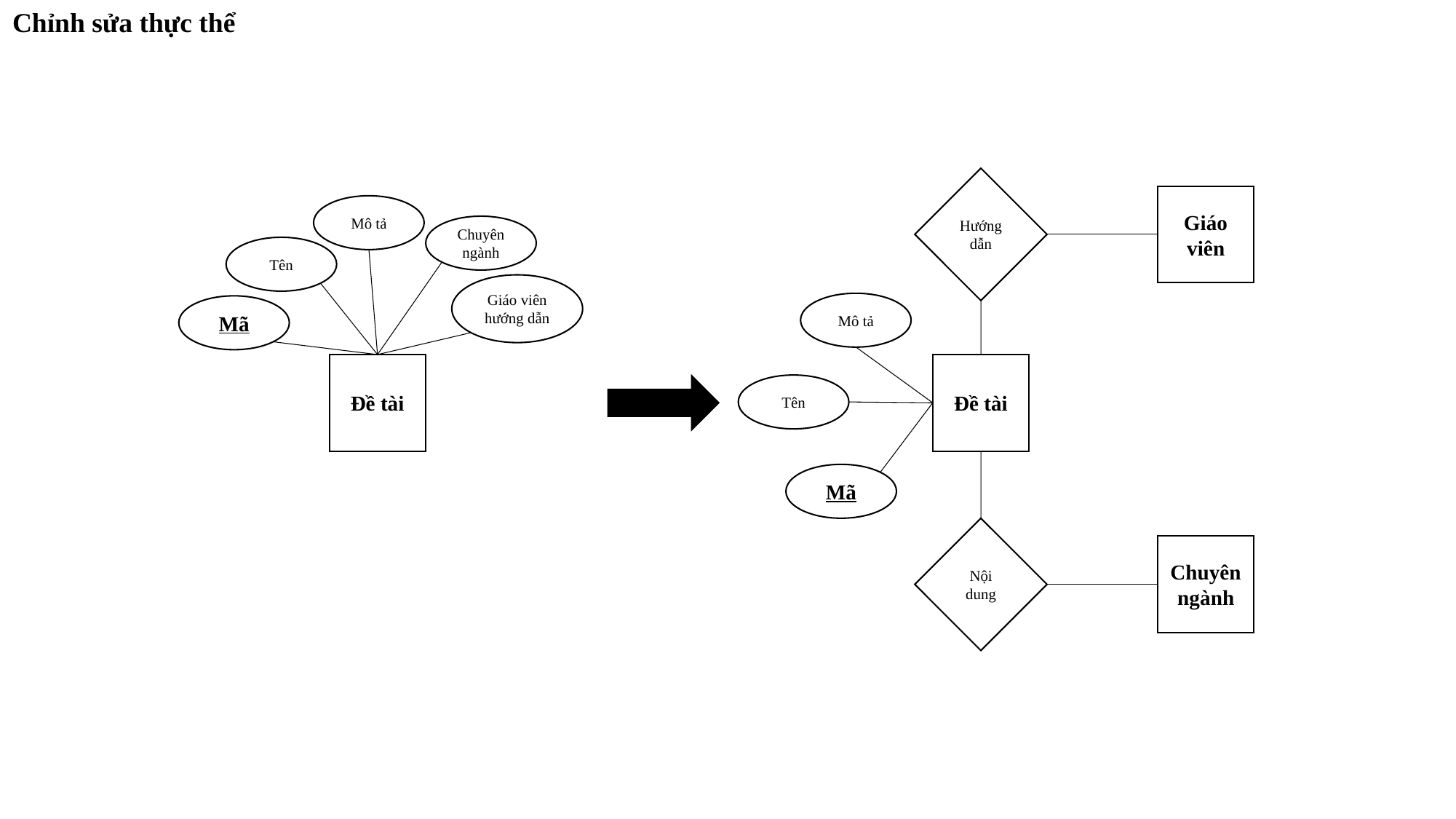

Chỉnh sửa thực thể
Hướng dẫn
Giáo viên
Mô tả
Chuyên ngành
Tên
Giáo viên hướng dẫn
Mô tả
Mã
Đề tài
Đề tài
Tên

Mã
Nội dung
Chuyên ngành